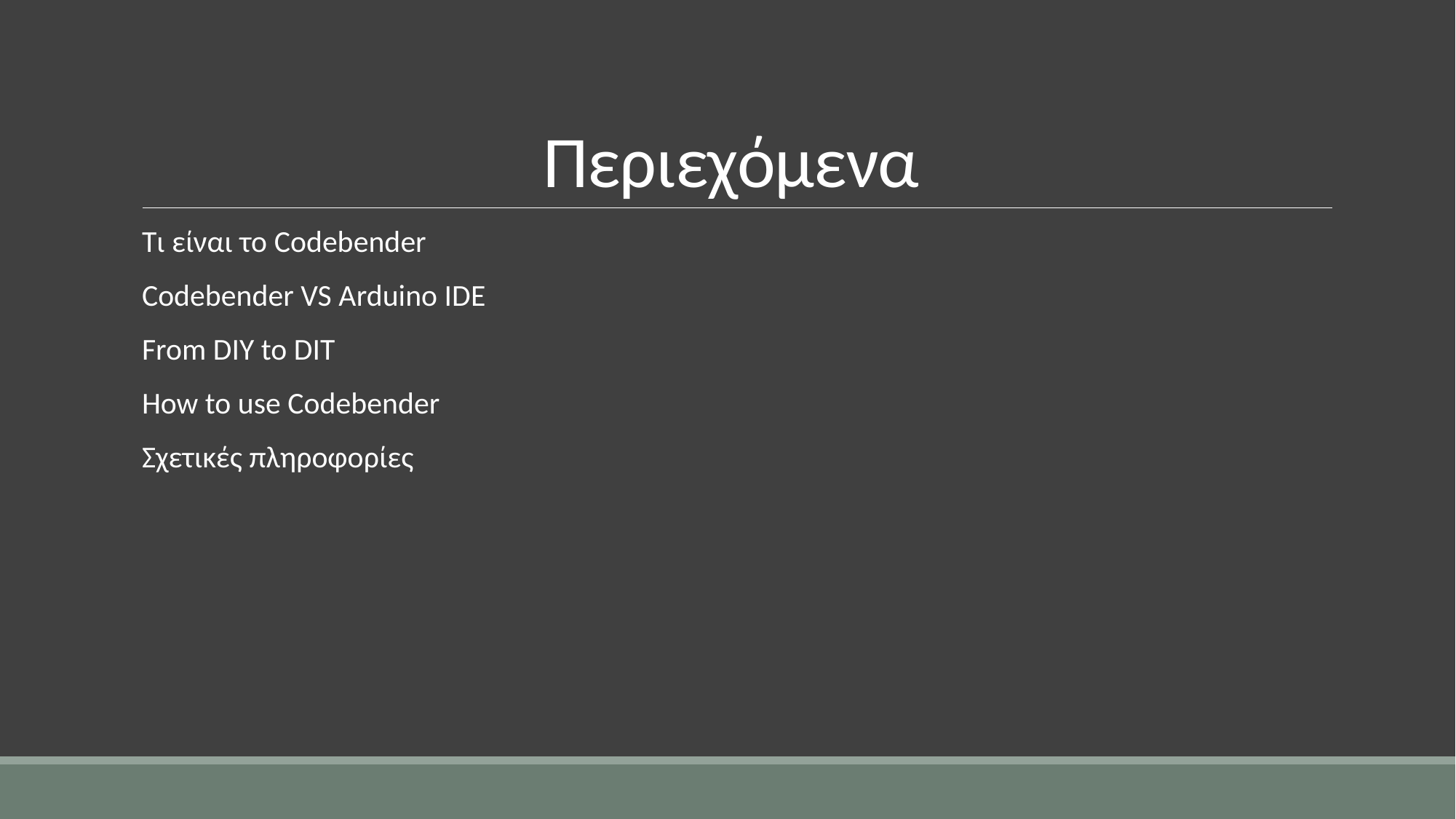

# Περιεχόμενα
Τι είναι το Codebender
Codebender VS Arduino IDE
From DIY to DIT
How to use Codebender
Σχετικές πληροφορίες